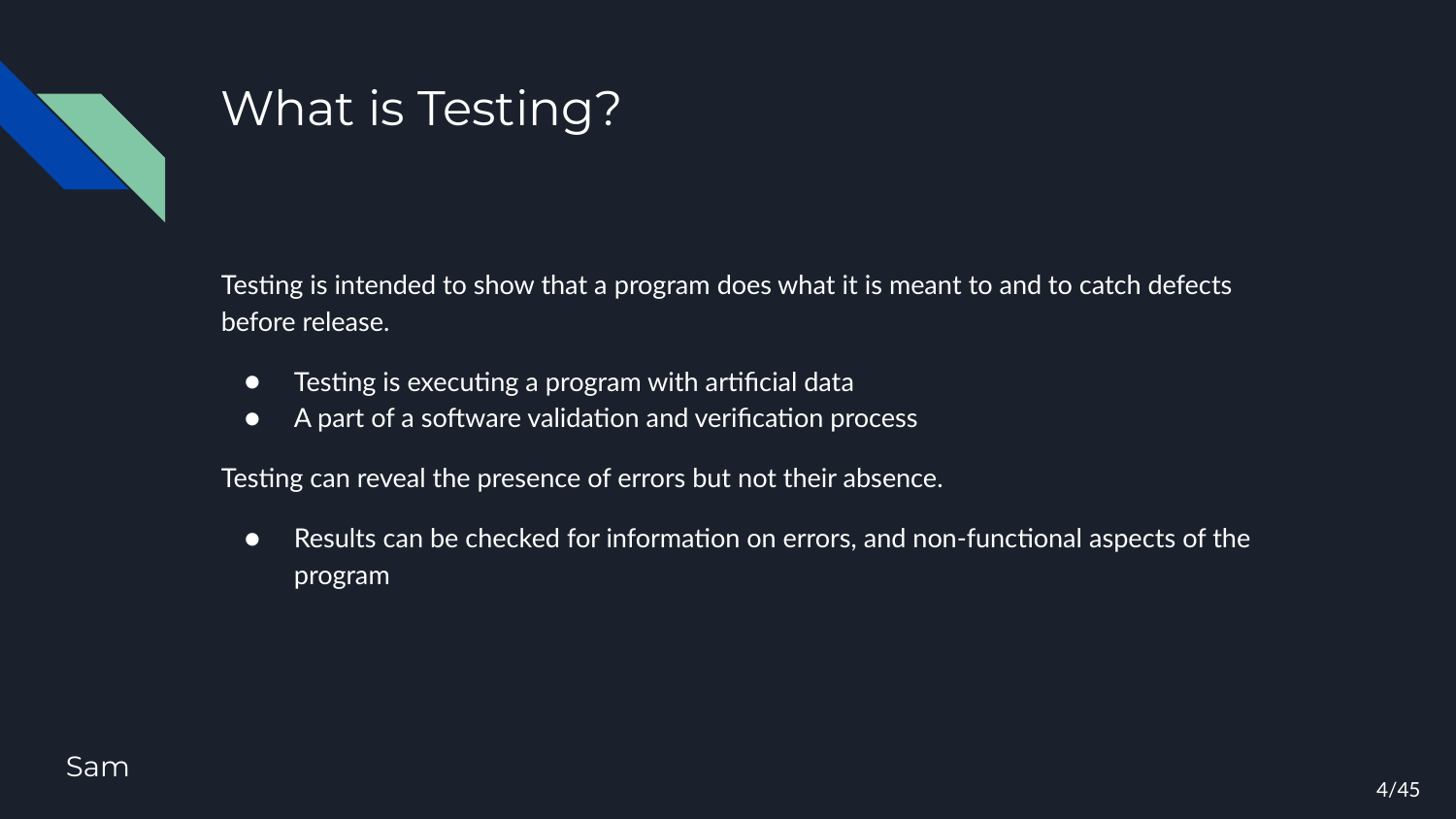

# What is Testing?
Testing is intended to show that a program does what it is meant to and to catch defects before release.
Testing is executing a program with artificial data
A part of a software validation and verification process
Testing can reveal the presence of errors but not their absence.
Results can be checked for information on errors, and non-functional aspects of the program
Sam
4/45